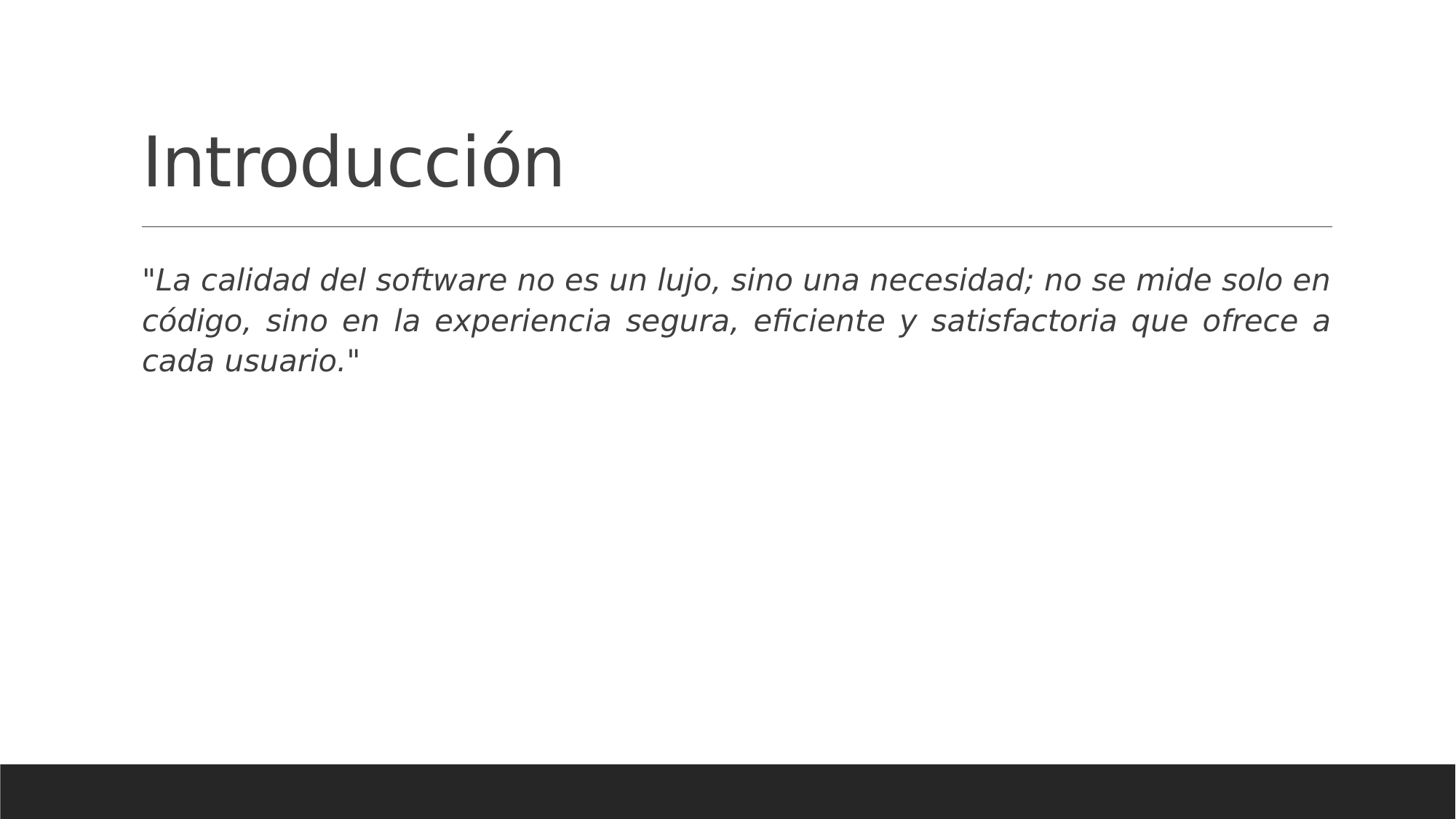

# Introducción
"La calidad del software no es un lujo, sino una necesidad; no se mide solo en código, sino en la experiencia segura, eficiente y satisfactoria que ofrece a cada usuario."